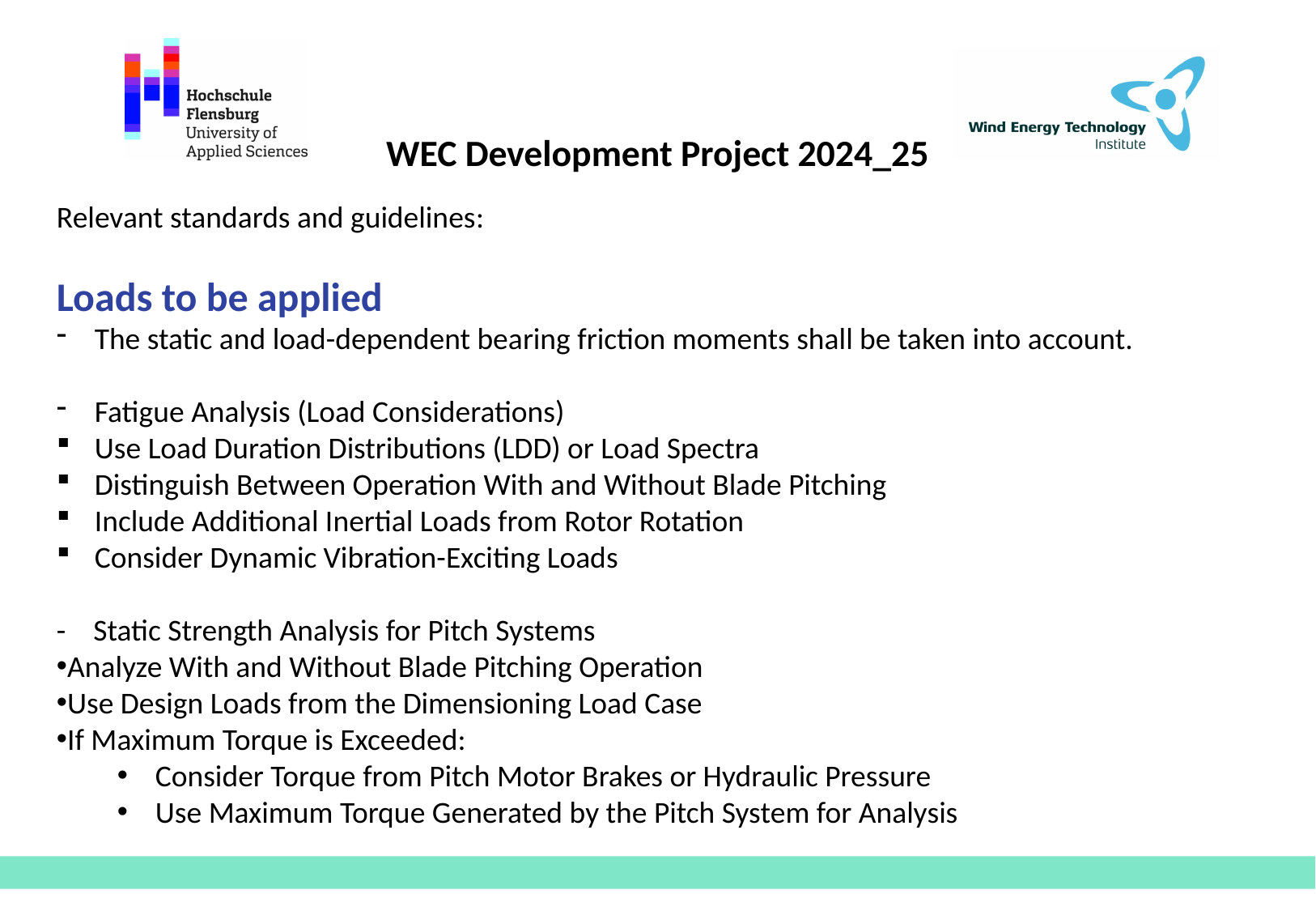

Relevant standards and guidelines:

Loads to be applied
The static and load-dependent bearing friction moments shall be taken into account.
Fatigue Analysis (Load Considerations)
Use Load Duration Distributions (LDD) or Load Spectra
Distinguish Between Operation With and Without Blade Pitching
Include Additional Inertial Loads from Rotor Rotation
Consider Dynamic Vibration-Exciting Loads
-    Static Strength Analysis for Pitch Systems
Analyze With and Without Blade Pitching Operation
Use Design Loads from the Dimensioning Load Case
If Maximum Torque is Exceeded:
Consider Torque from Pitch Motor Brakes or Hydraulic Pressure
Use Maximum Torque Generated by the Pitch System for Analysis